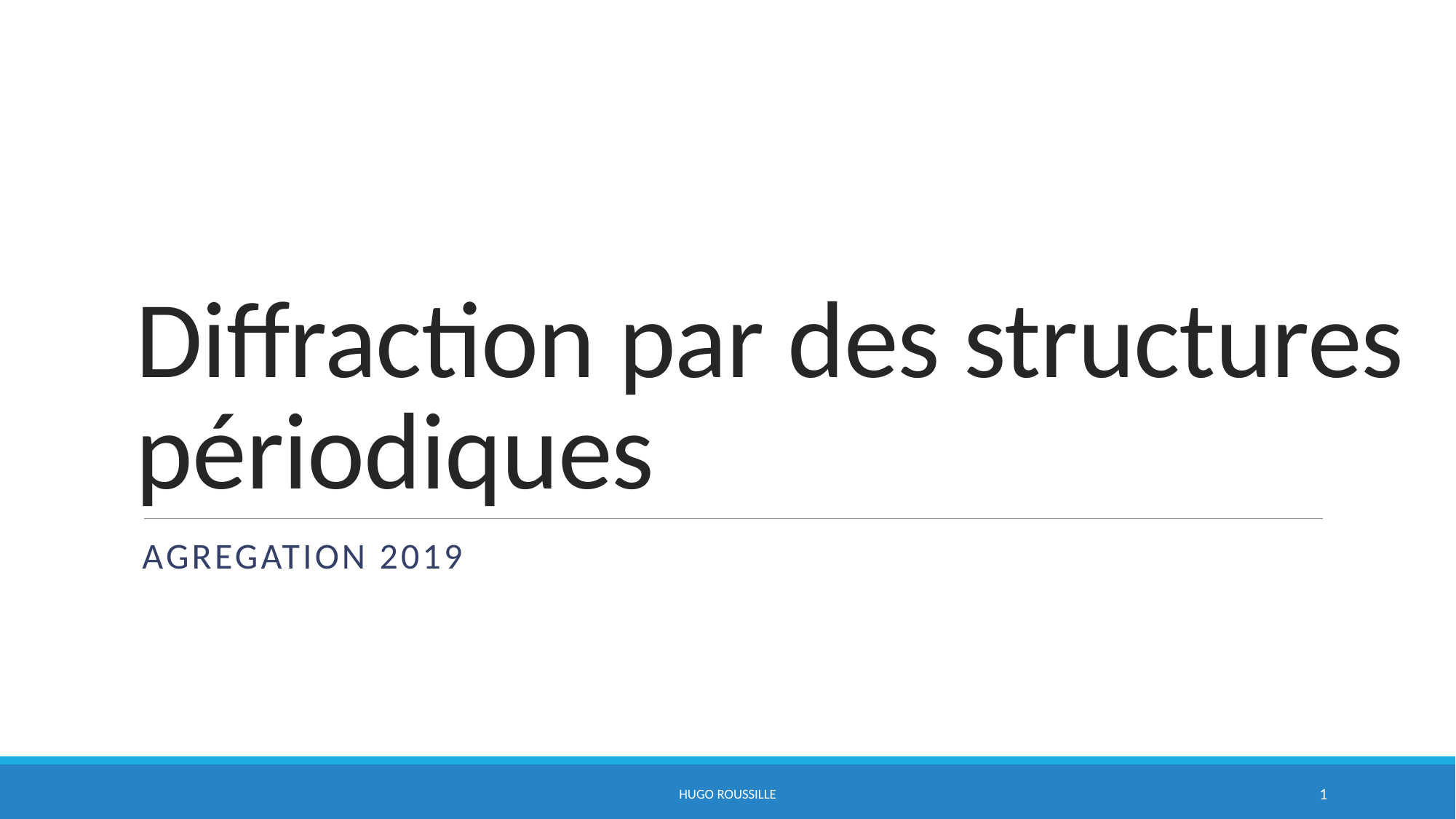

# Diffraction par des structures périodiques
AGREGATION 2019
HUGO ROUSSILLE
1